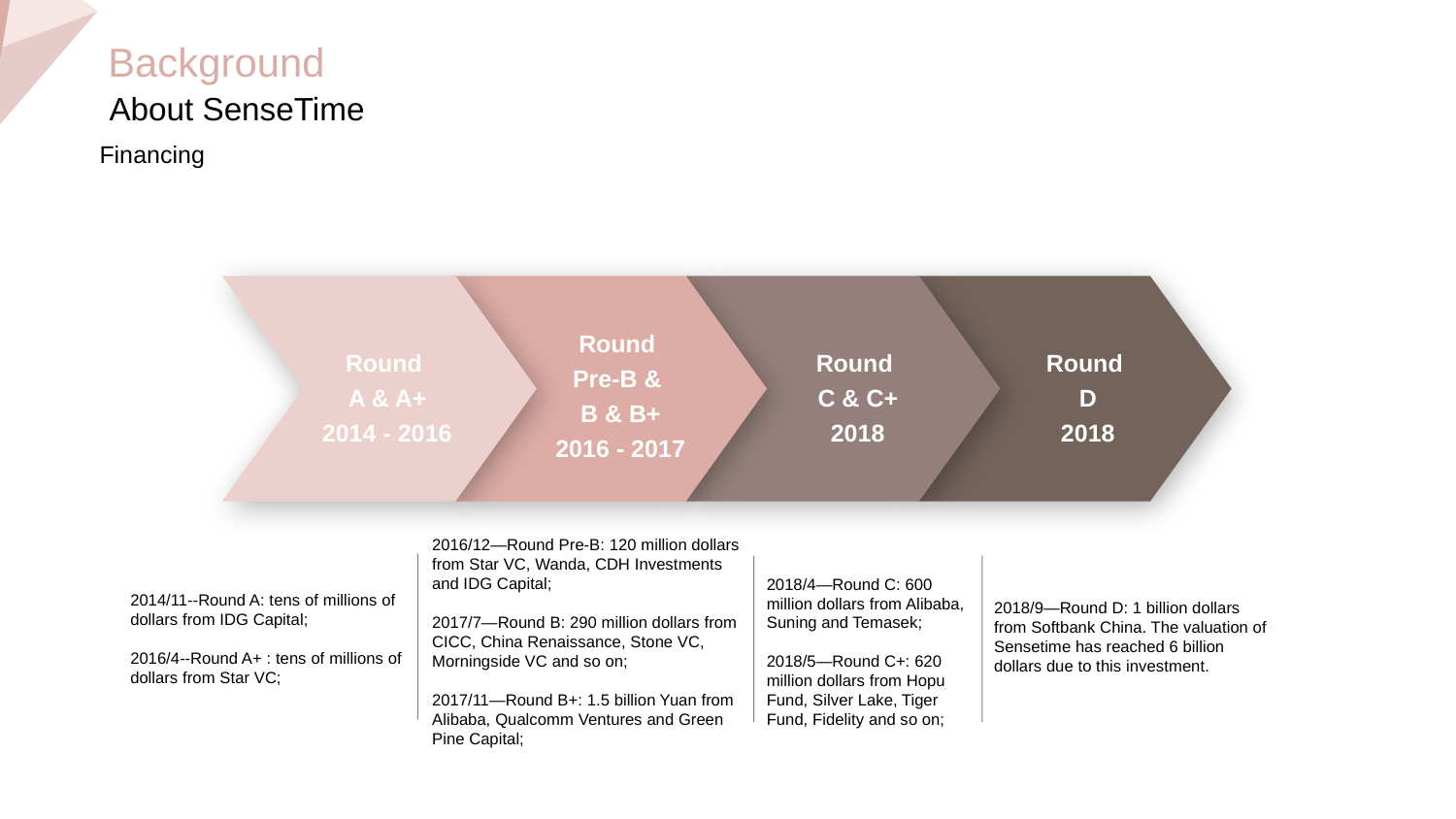

Background
About SenseTime
Financing

Round
Pre-B &
B & B+
2016 - 2017

Round
A & A+
2014 - 2016
Round
C & C+
2018
Round
D
2018

2016/12—Round Pre-B: 120 million dollars from Star VC, Wanda, CDH Investments and IDG Capital;

2017/7—Round B: 290 million dollars from CICC, China Renaissance, Stone VC, Morningside VC and so on;

2017/11—Round B+: 1.5 billion Yuan from Alibaba, Qualcomm Ventures and Green Pine Capital;

2018/4—Round C: 600 million dollars from Alibaba, Suning and Temasek;

2018/5—Round C+: 620 million dollars from Hopu Fund, Silver Lake, Tiger Fund, Fidelity and so on;

2014/11--Round A: tens of millions of dollars from IDG Capital;

2016/4--Round A+ : tens of millions of dollars from Star VC;
2018/9—Round D: 1 billion dollars from Softbank China. The valuation of Sensetime has reached 6 billion dollars due to this investment.